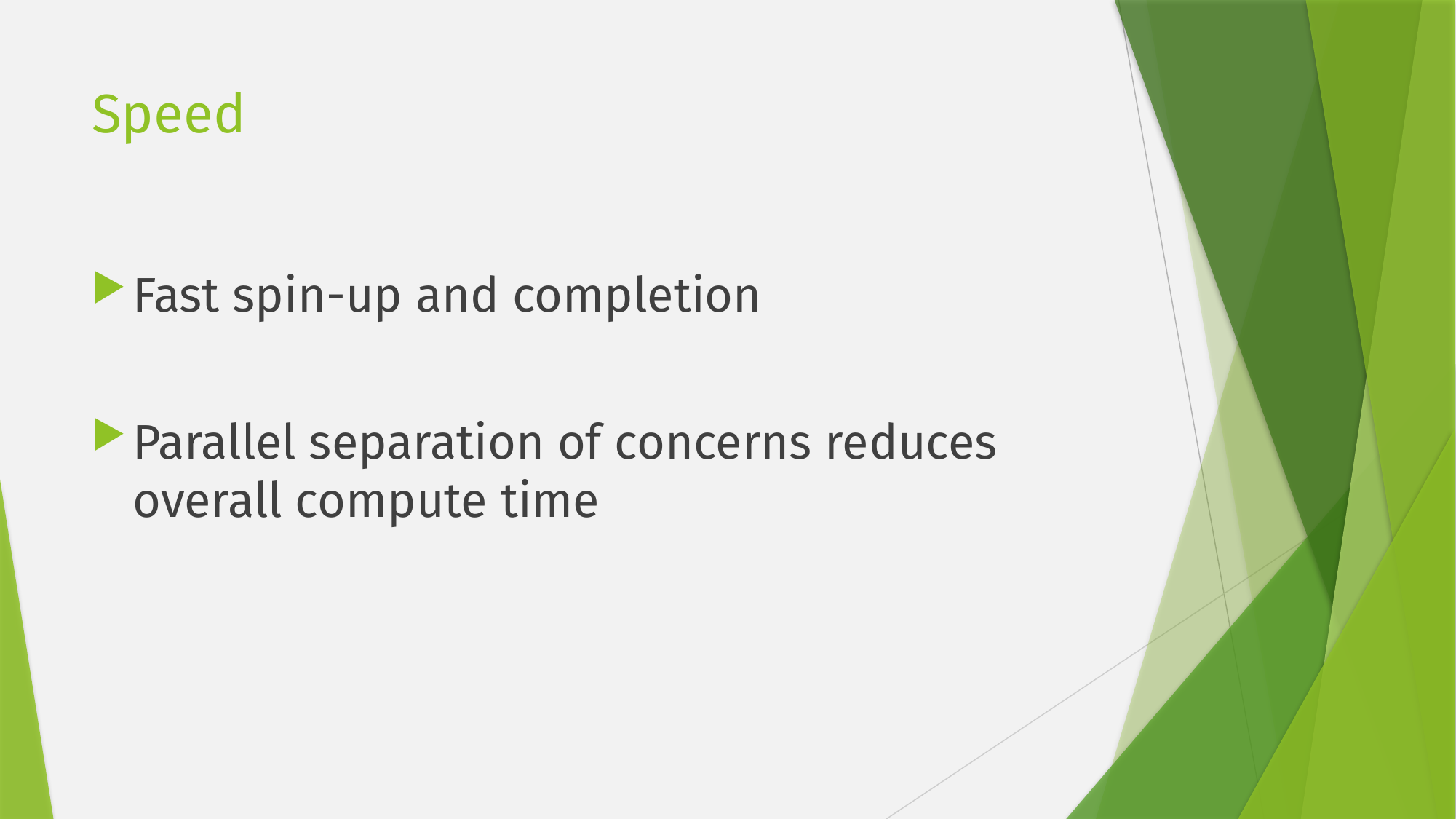

# Speed
Fast spin-up and completion

Parallel separation of concerns reduces overall compute time